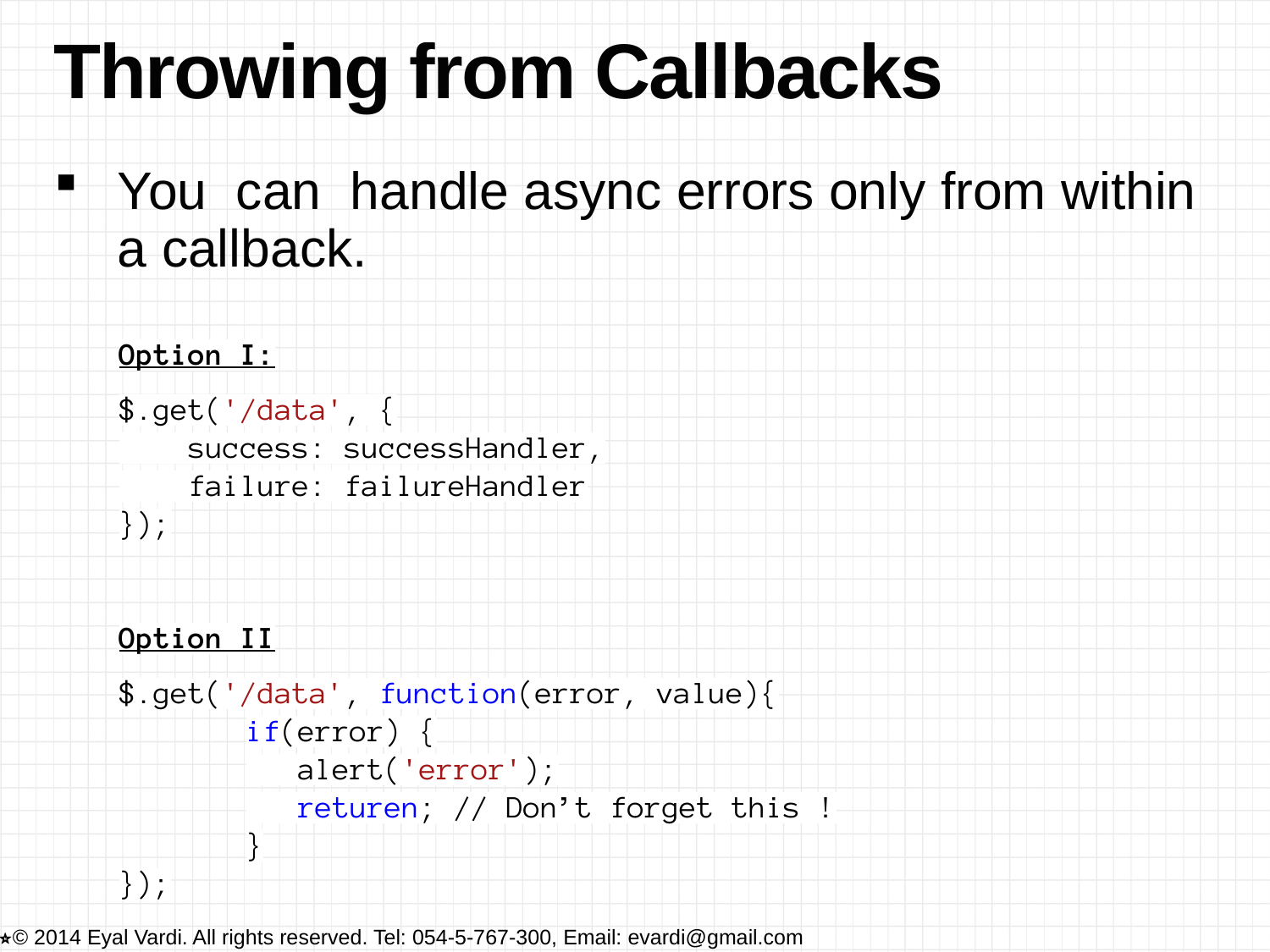

# Throwing from Callbacks
You  can  handle async errors only from within a callback.
Option I:

$.get('/data', {
    success: successHandler,
    failure: failureHandler
});

Option II

$.get('/data', function(error, value){
	if(error) {
	   alert('error');
	   returen; // Don’t forget this !
	}
});